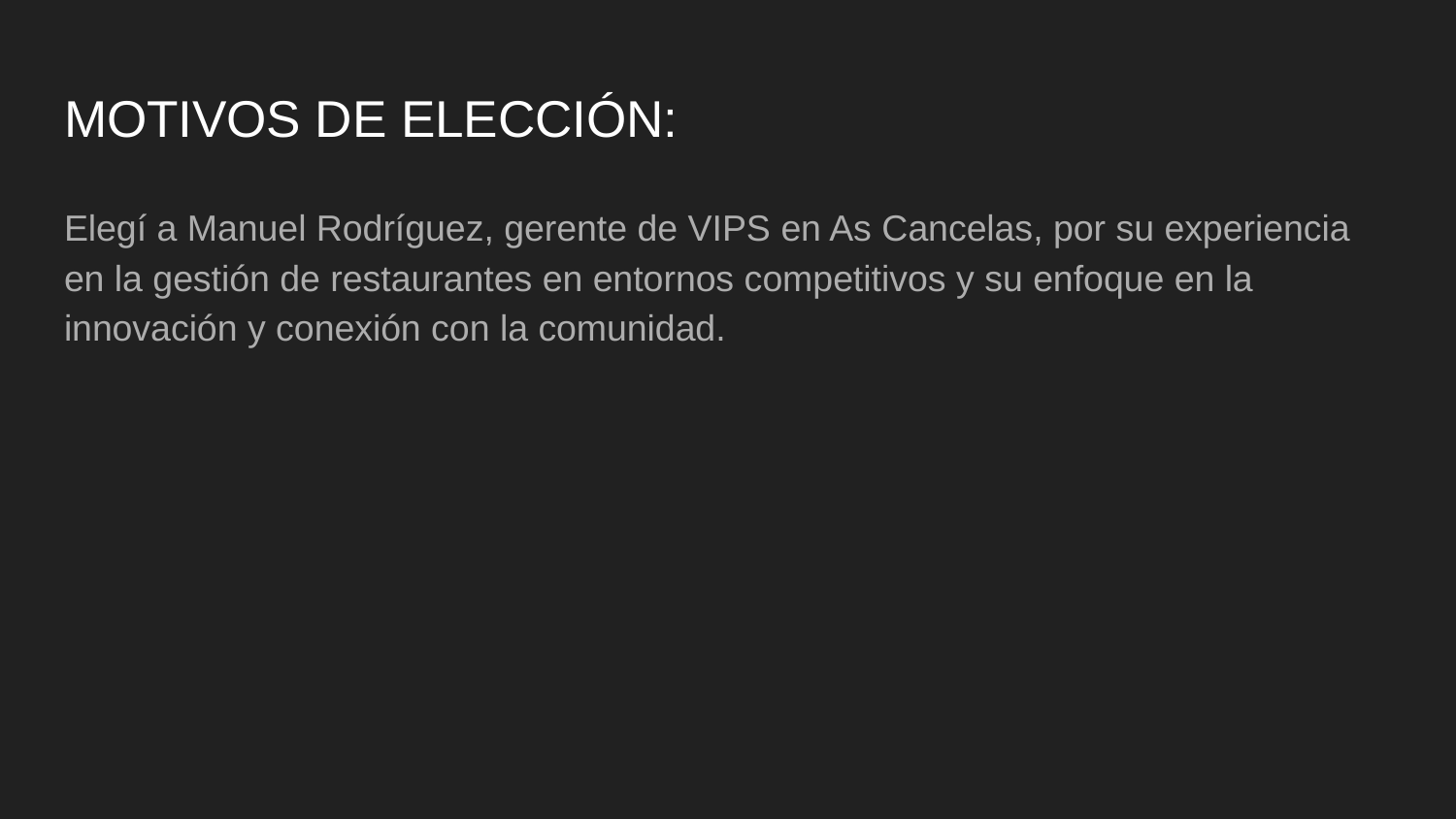

# MOTIVOS DE ELECCIÓN:
Elegí a Manuel Rodríguez, gerente de VIPS en As Cancelas, por su experiencia en la gestión de restaurantes en entornos competitivos y su enfoque en la innovación y conexión con la comunidad.